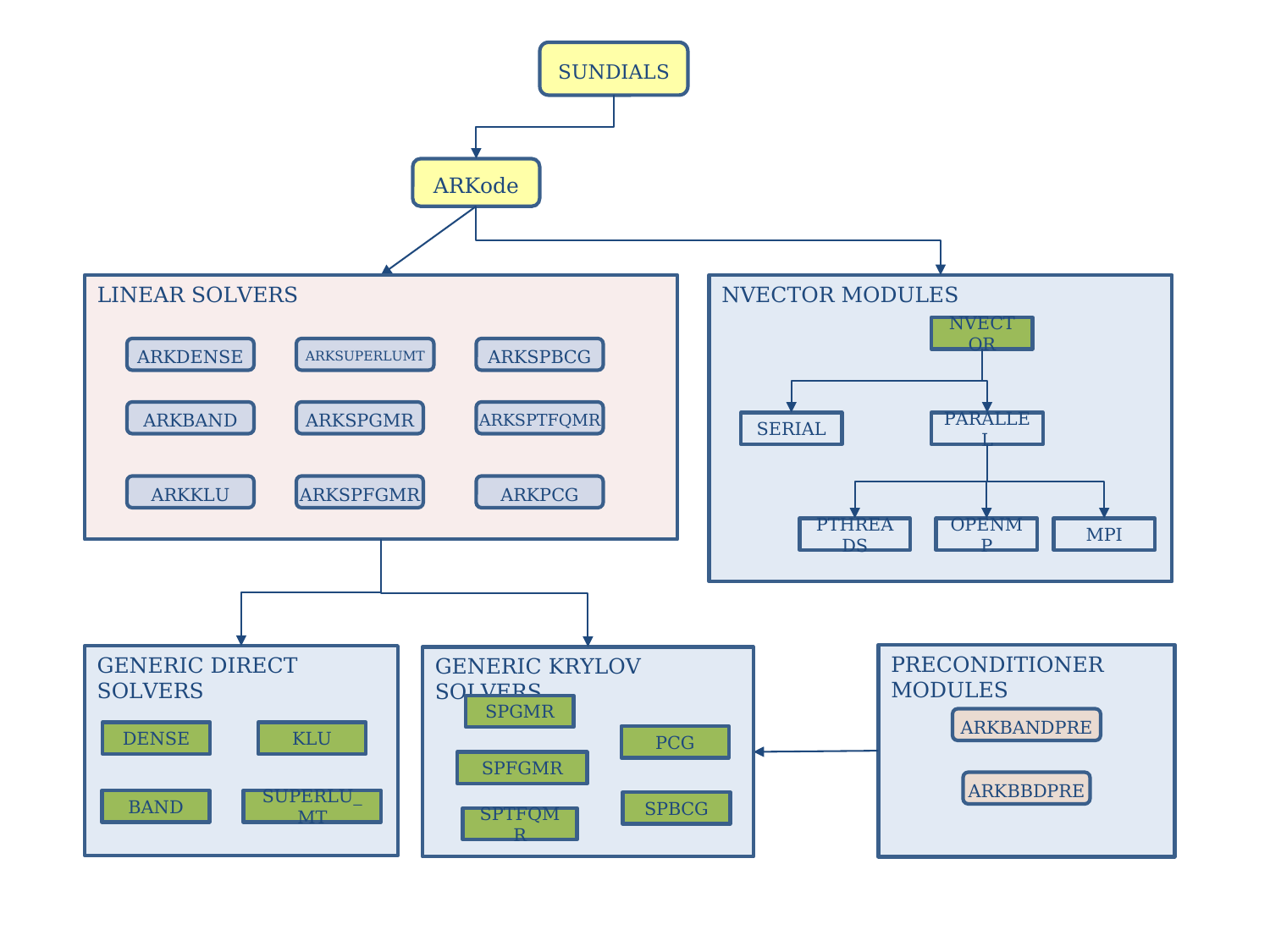

SUNDIALS
ARKode
LINEAR SOLVERS
NVECTOR MODULES
NVECTOR
ARKDENSE
ARKSUPERLUMT
ARKSPBCG
ARKBAND
ARKSPGMR
ARKSPTFQMR
SERIAL
PARALLEL
ARKKLU
ARKSPFGMR
ARKPCG
OPENMP
PTHREADS
MPI
PRECONDITIONER MODULES
GENERIC DIRECT SOLVERS
GENERIC KRYLOV SOLVERS
SPGMR
ARKBANDPRE
DENSE
KLU
PCG
SPFGMR
ARKBBDPRE
BAND
SUPERLU_MT
SPBCG
SPTFQMR